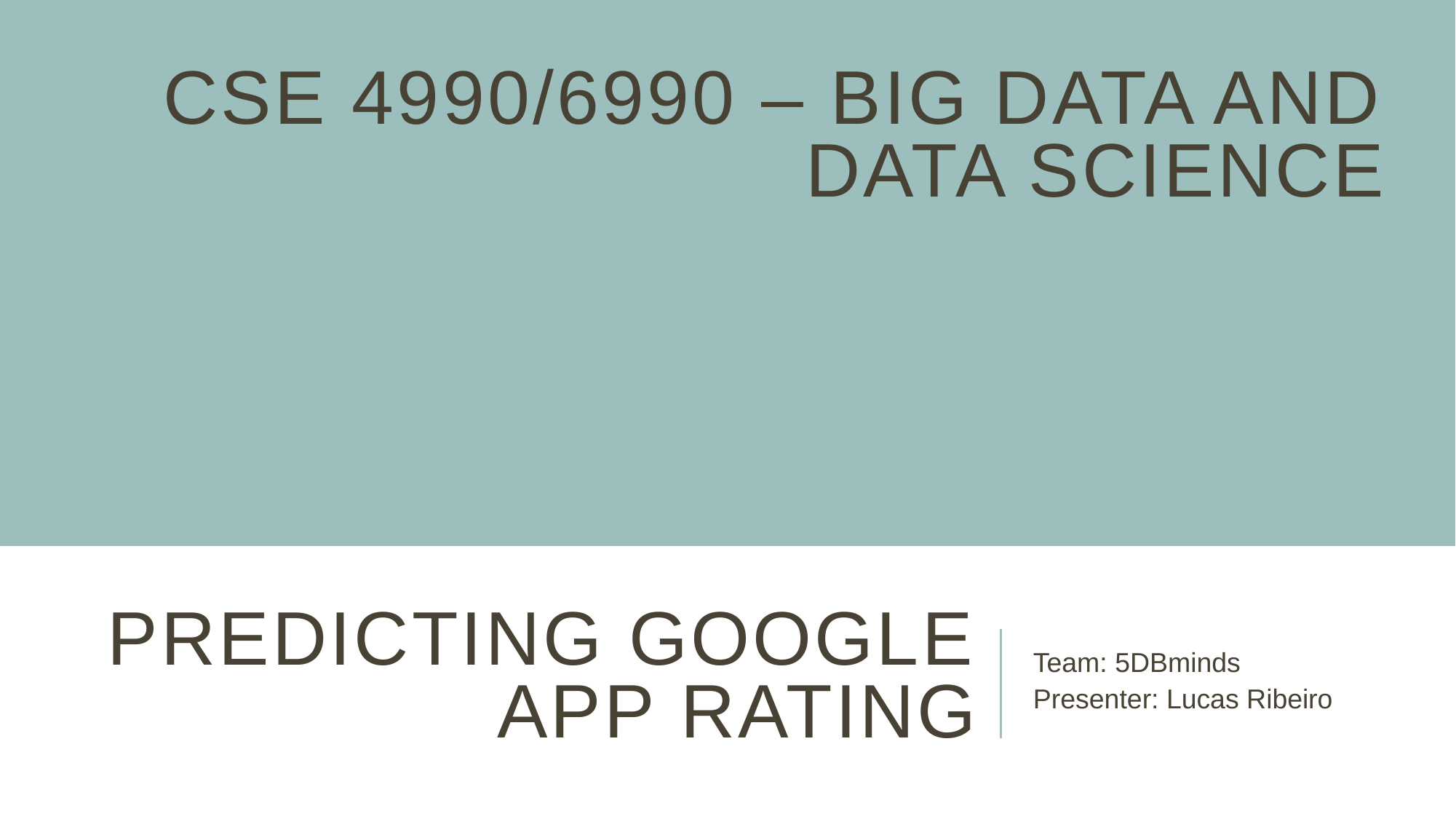

CSE 4990/6990 – Big Data and data science
# Predicting Google App Rating
Team: 5DBminds
Presenter: Lucas Ribeiro